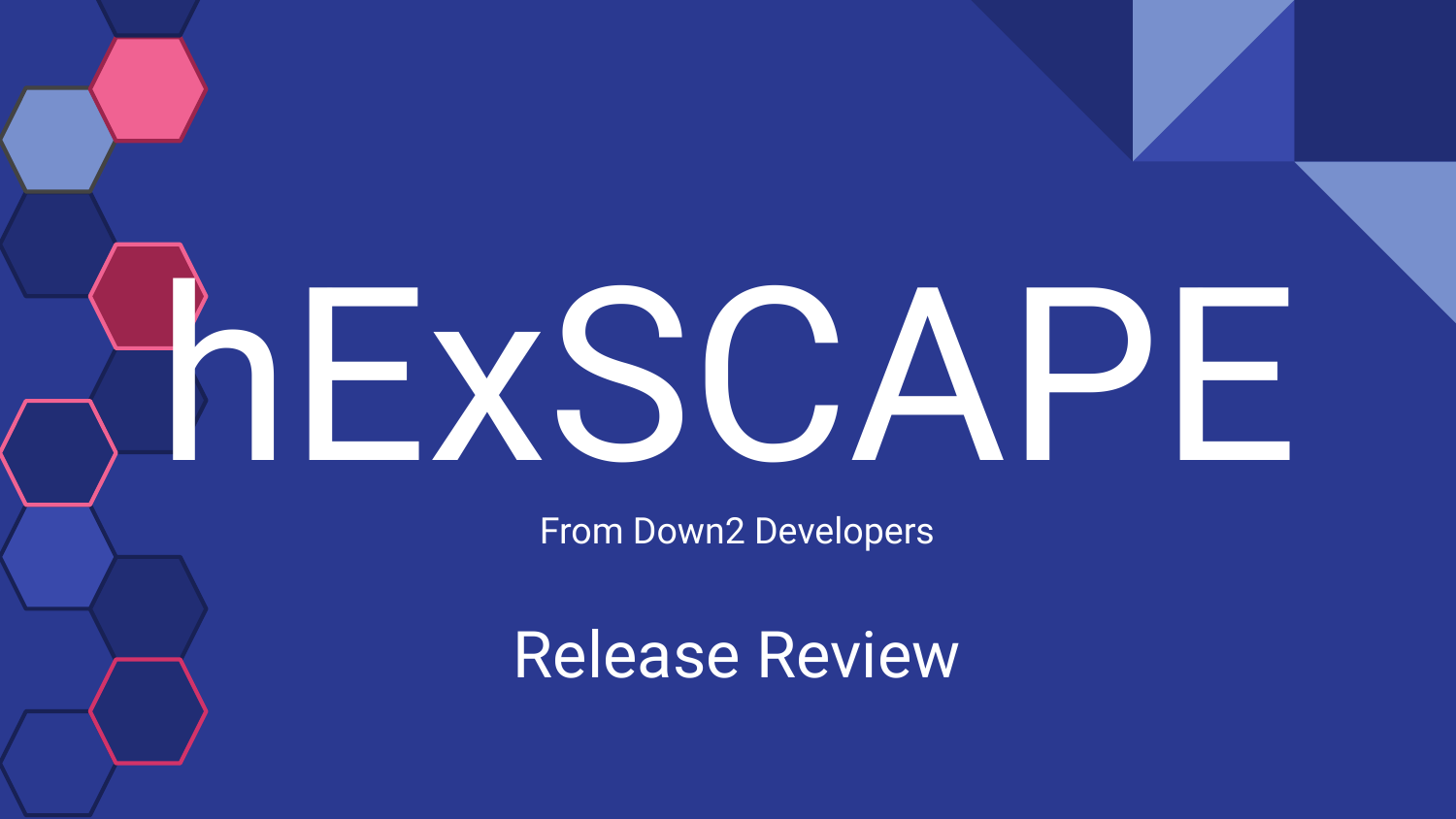

# hExSCAPE

From Down2 Developers

Release Review